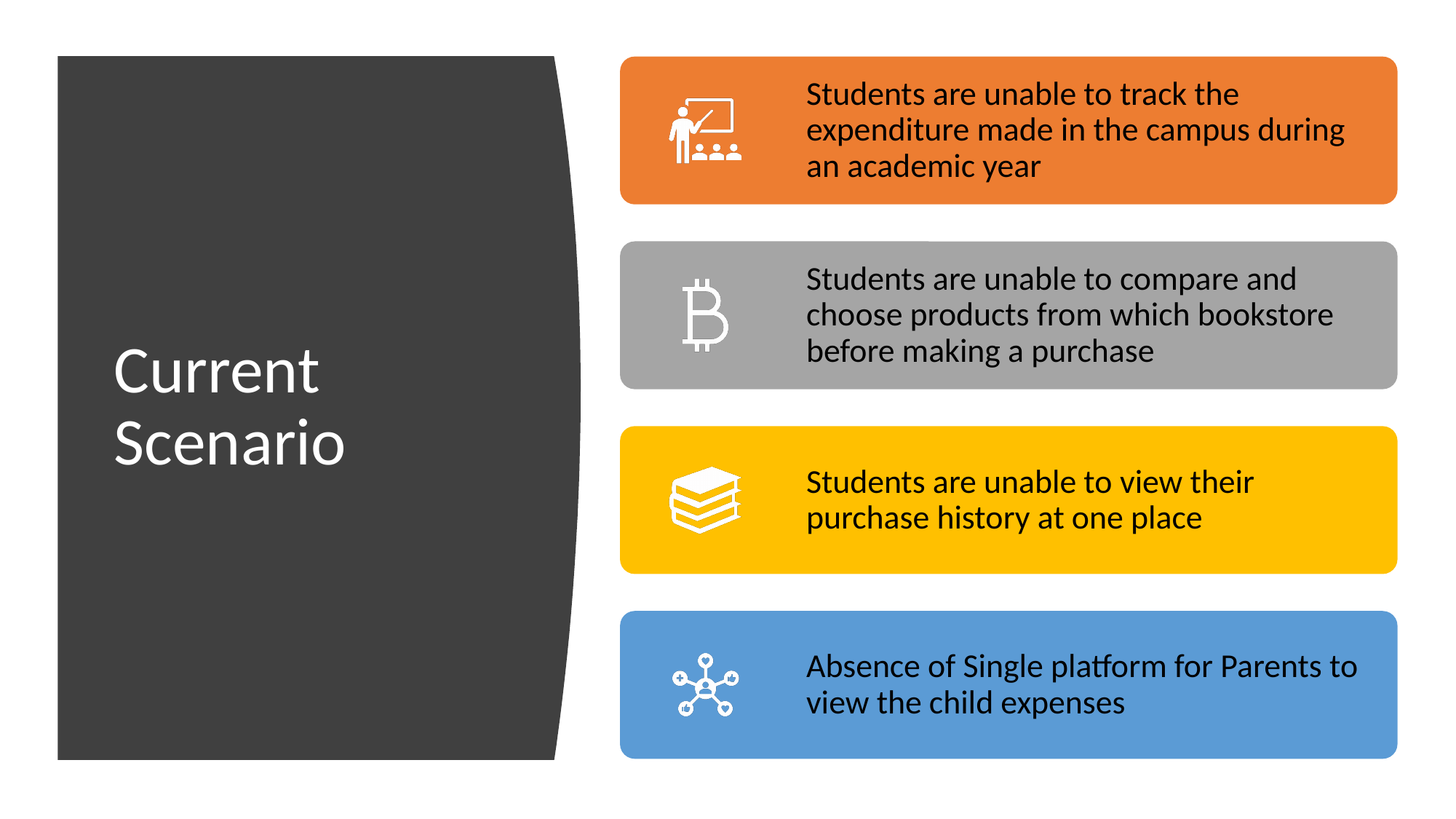

Students are unable to track the expenditure made in the campus during an academic year
Students are unable to compare and choose products from which bookstore before making a purchase
Students are unable to view their purchase history at one place
Absence of Single platform for Parents to view the child expenses

# Current Scenario